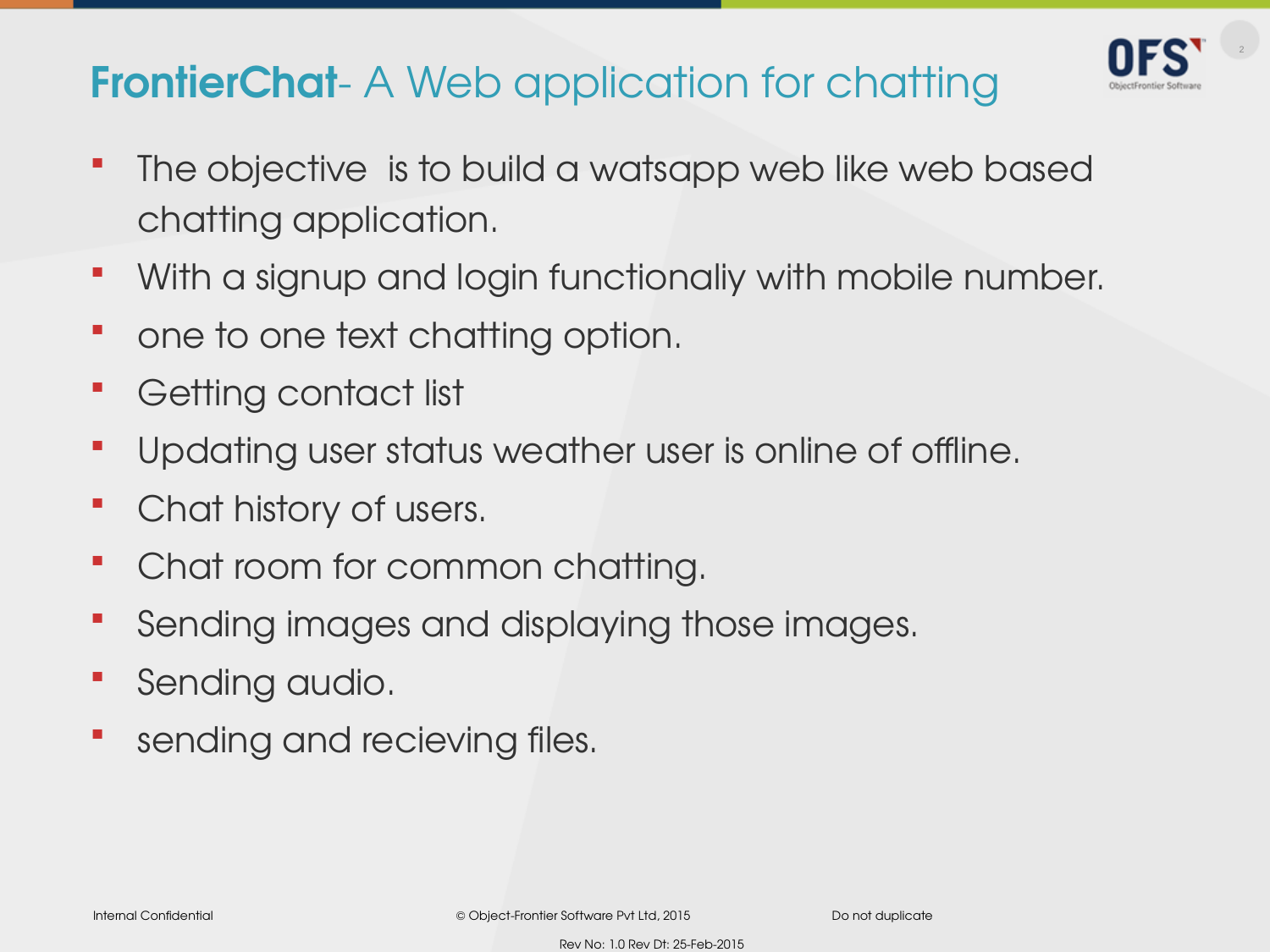

# FrontierChat- A Web application for chatting
The objective  is to build a watsapp web like web based chatting application.
With a signup and login functionaliy with mobile number.
one to one text chatting option.
Getting contact list
Updating user status weather user is online of offline.
Chat history of users.
Chat room for common chatting.
Sending images and displaying those images.
Sending audio.
sending and recieving files.